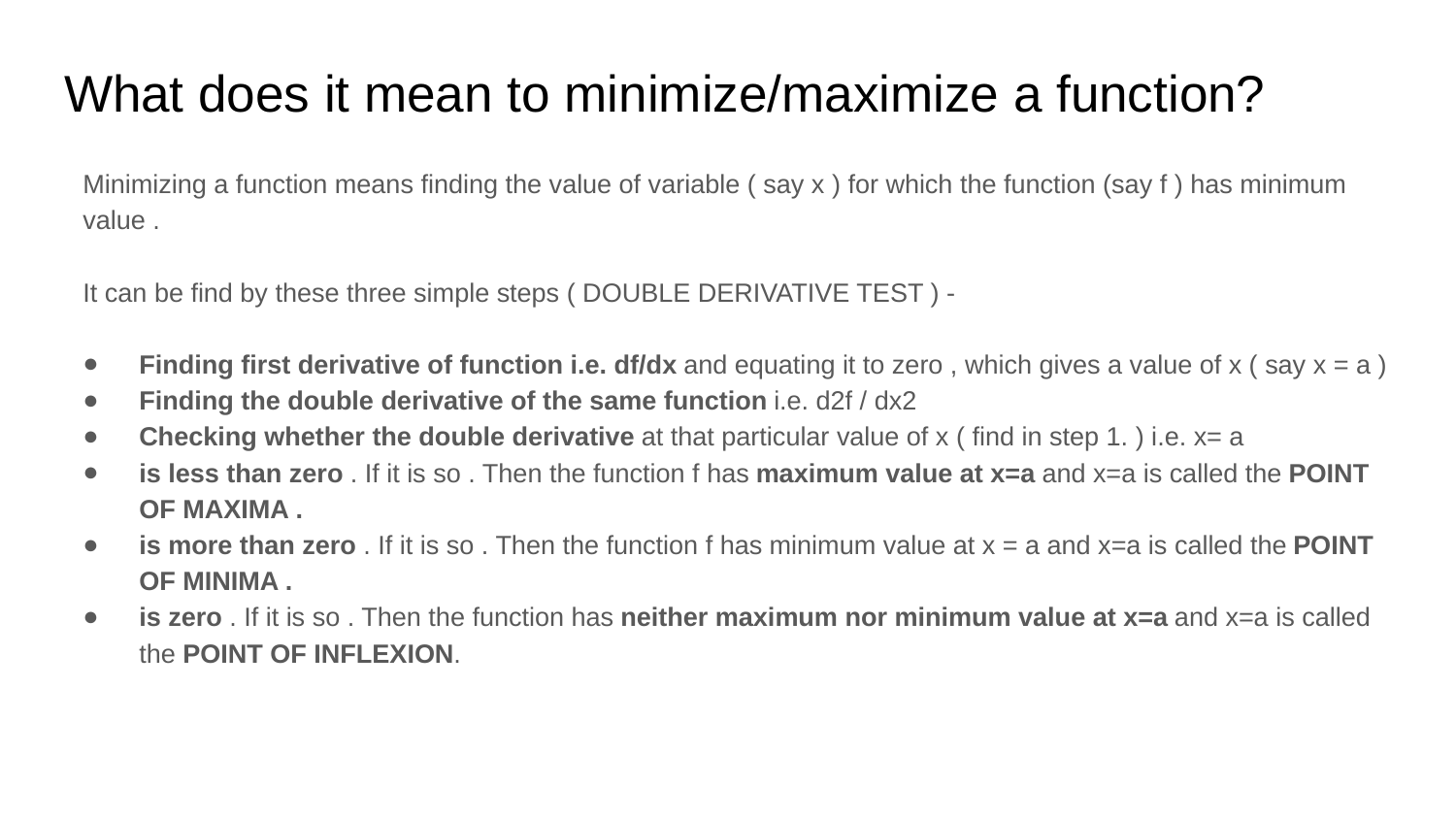

# What does it mean to minimize/maximize a function?
Minimizing a function means finding the value of variable ( say x ) for which the function (say f ) has minimum value .

It can be find by these three simple steps ( DOUBLE DERIVATIVE TEST ) -

Finding first derivative of function i.e. df/dx and equating it to zero , which gives a value of x ( say x = a )
Finding the double derivative of the same function i.e. d2f / dx2
Checking whether the double derivative at that particular value of x ( find in step 1. ) i.e. x= a
is less than zero . If it is so . Then the function f has maximum value at x=a and x=a is called the POINT OF MAXIMA .
is more than zero . If it is so . Then the function f has minimum value at x = a and x=a is called the POINT OF MINIMA .
is zero . If it is so . Then the function has neither maximum nor minimum value at x=a and x=a is called the POINT OF INFLEXION.